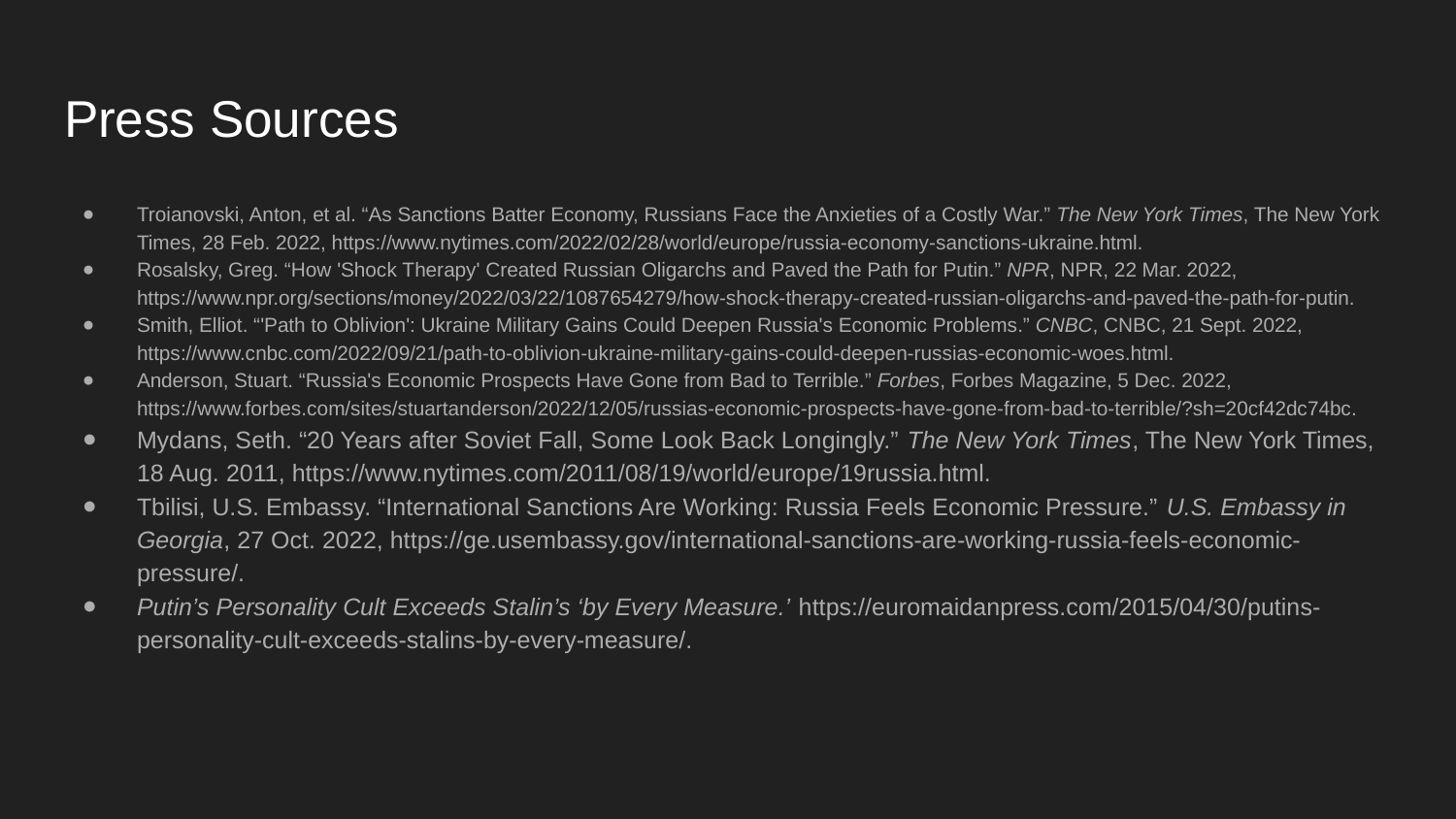

# Press Sources
Troianovski, Anton, et al. “As Sanctions Batter Economy, Russians Face the Anxieties of a Costly War.” The New York Times, The New York Times, 28 Feb. 2022, https://www.nytimes.com/2022/02/28/world/europe/russia-economy-sanctions-ukraine.html.
Rosalsky, Greg. “How 'Shock Therapy' Created Russian Oligarchs and Paved the Path for Putin.” NPR, NPR, 22 Mar. 2022, https://www.npr.org/sections/money/2022/03/22/1087654279/how-shock-therapy-created-russian-oligarchs-and-paved-the-path-for-putin.
Smith, Elliot. “'Path to Oblivion': Ukraine Military Gains Could Deepen Russia's Economic Problems.” CNBC, CNBC, 21 Sept. 2022, https://www.cnbc.com/2022/09/21/path-to-oblivion-ukraine-military-gains-could-deepen-russias-economic-woes.html.
Anderson, Stuart. “Russia's Economic Prospects Have Gone from Bad to Terrible.” Forbes, Forbes Magazine, 5 Dec. 2022, https://www.forbes.com/sites/stuartanderson/2022/12/05/russias-economic-prospects-have-gone-from-bad-to-terrible/?sh=20cf42dc74bc.
Mydans, Seth. “20 Years after Soviet Fall, Some Look Back Longingly.” The New York Times, The New York Times, 18 Aug. 2011, https://www.nytimes.com/2011/08/19/world/europe/19russia.html.
Tbilisi, U.S. Embassy. “International Sanctions Are Working: Russia Feels Economic Pressure.” U.S. Embassy in Georgia, 27 Oct. 2022, https://ge.usembassy.gov/international-sanctions-are-working-russia-feels-economic-pressure/.
Putin’s Personality Cult Exceeds Stalin’s ‘by Every Measure.’ https://euromaidanpress.com/2015/04/30/putins-personality-cult-exceeds-stalins-by-every-measure/.